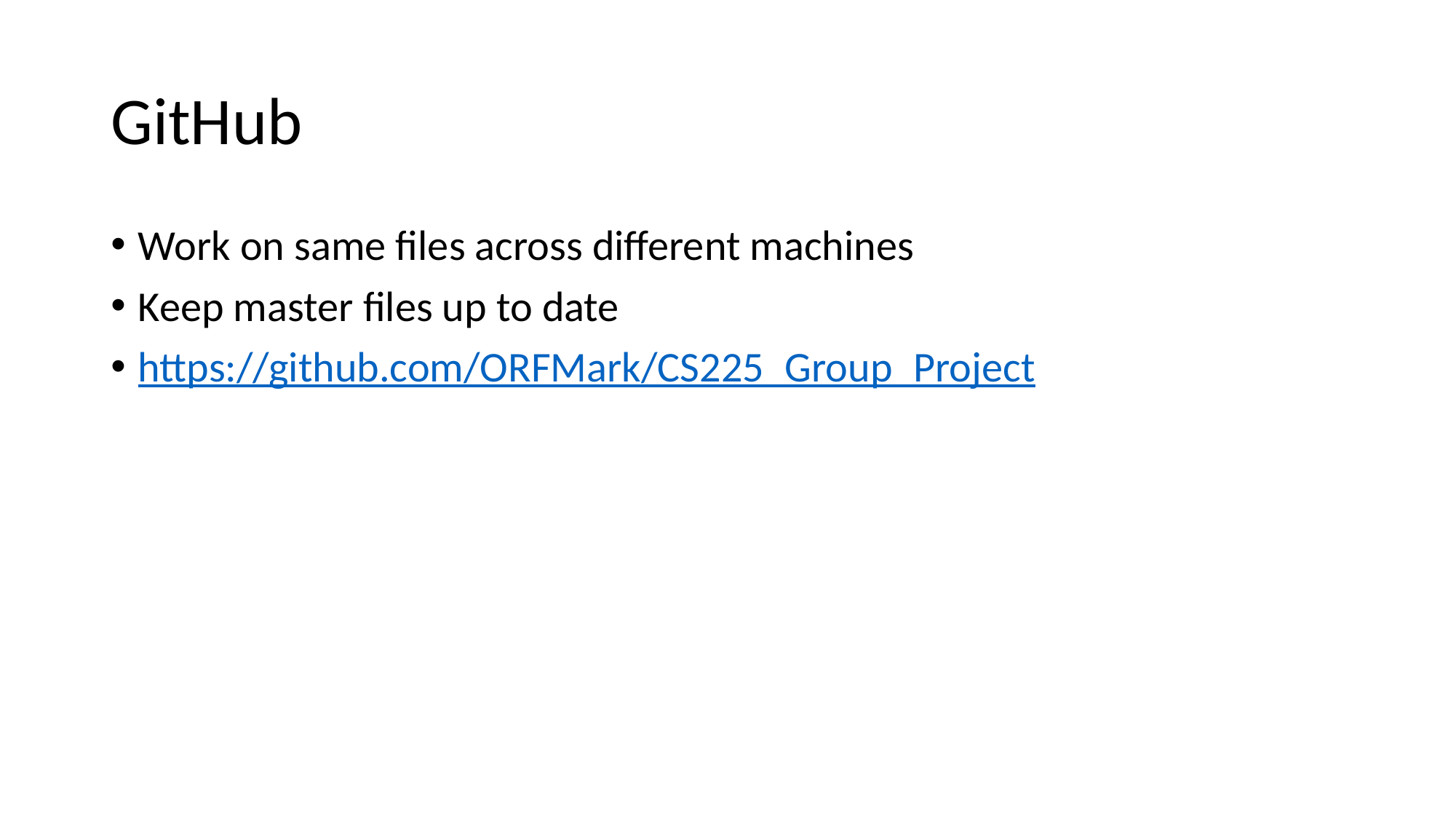

# GitHub
Work on same files across different machines
Keep master files up to date
https://github.com/ORFMark/CS225_Group_Project